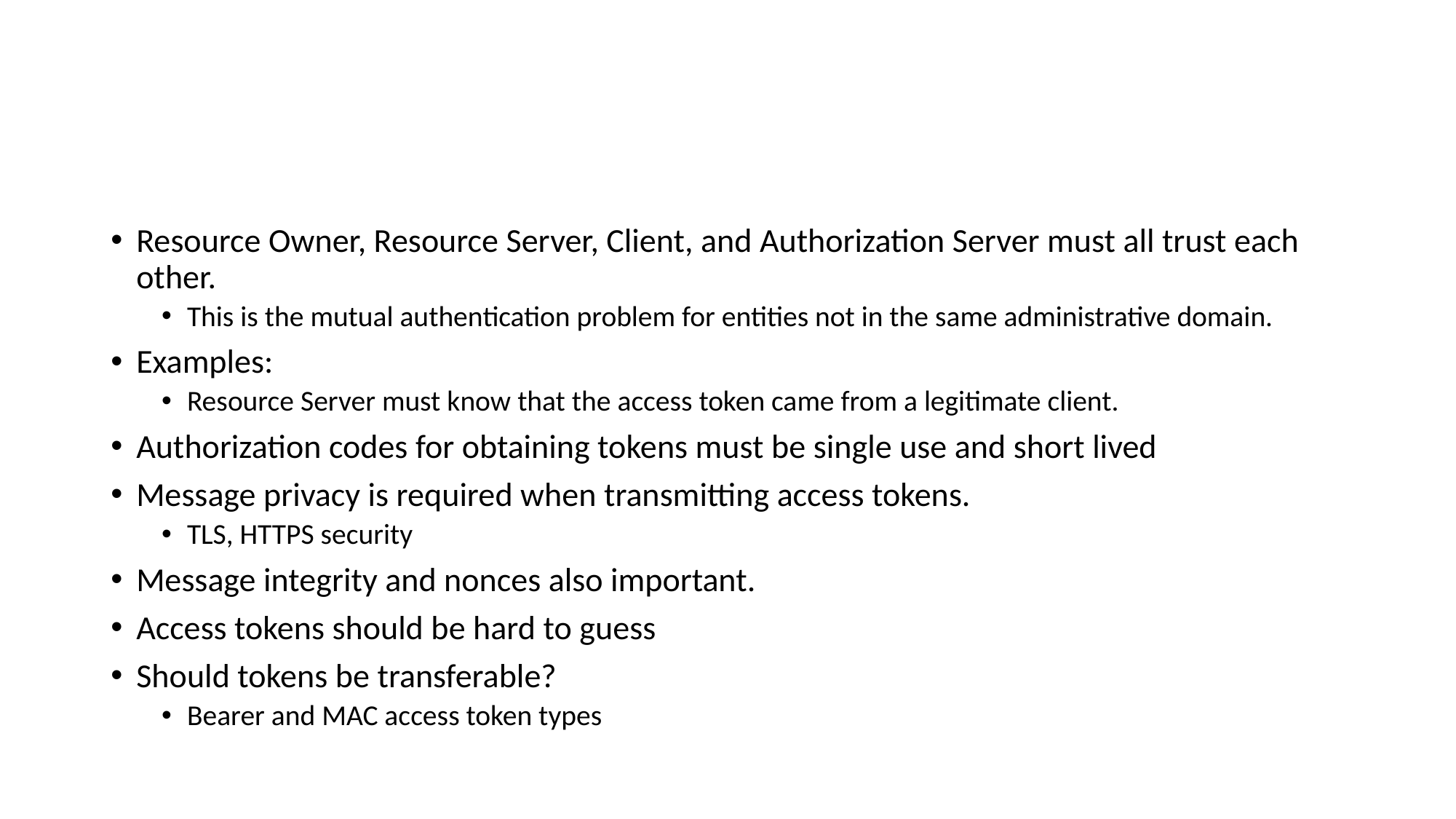

# OAuth2 Network Security Considerations
Resource Owner, Resource Server, Client, and Authorization Server must all trust each other.
This is the mutual authentication problem for entities not in the same administrative domain.
Examples:
Resource Server must know that the access token came from a legitimate client.
Authorization codes for obtaining tokens must be single use and short lived
Message privacy is required when transmitting access tokens.
TLS, HTTPS security
Message integrity and nonces also important.
Access tokens should be hard to guess
Should tokens be transferable?
Bearer and MAC access token types